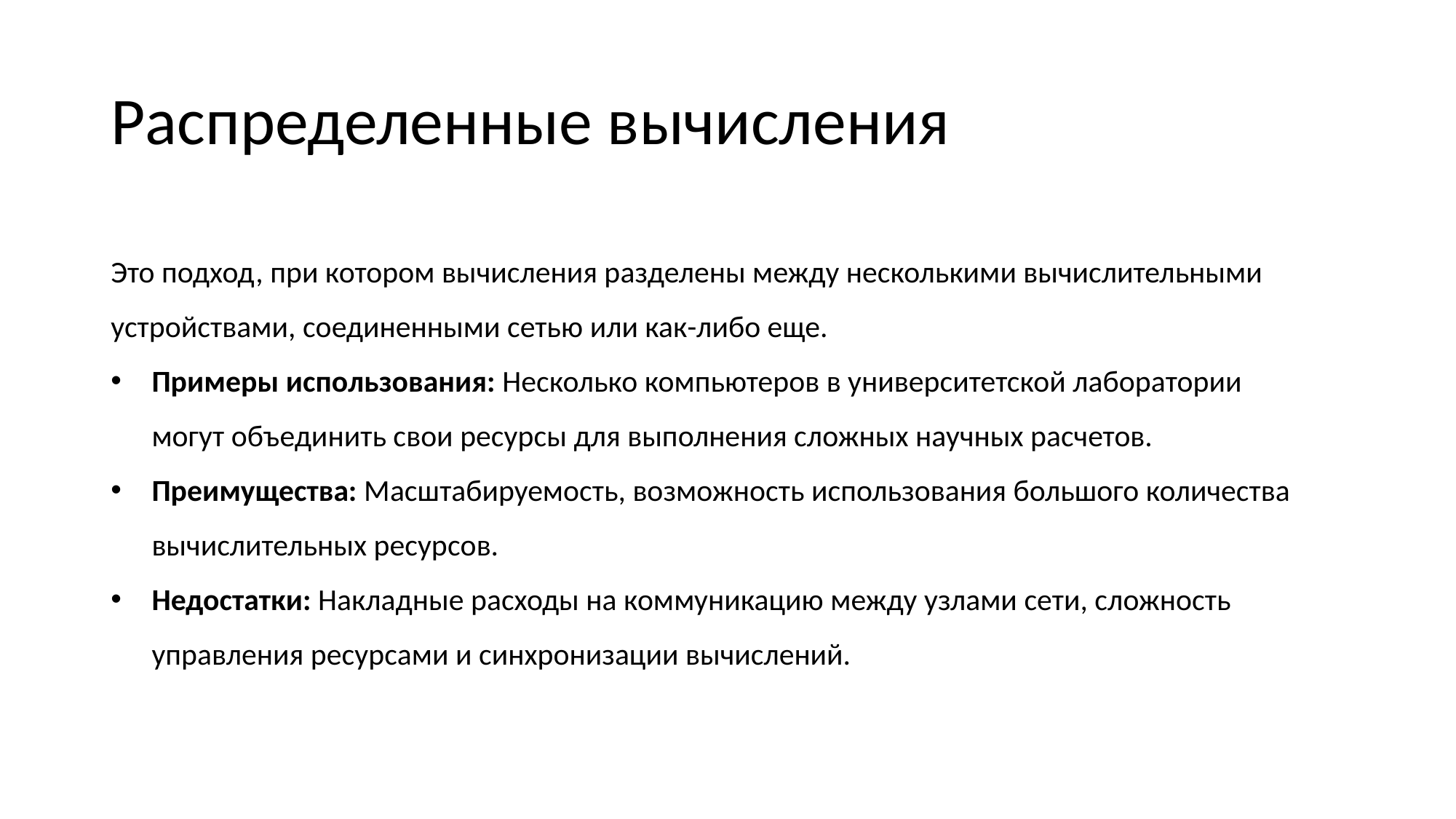

# Распределенные вычисления
Это подход, при котором вычисления разделены между несколькими вычислительными устройствами, соединенными сетью или как-либо еще.
Примеры использования: Несколько компьютеров в университетской лаборатории могут объединить свои ресурсы для выполнения сложных научных расчетов.
Преимущества: Масштабируемость, возможность использования большого количества вычислительных ресурсов.
Недостатки: Накладные расходы на коммуникацию между узлами сети, сложность управления ресурсами и синхронизации вычислений.